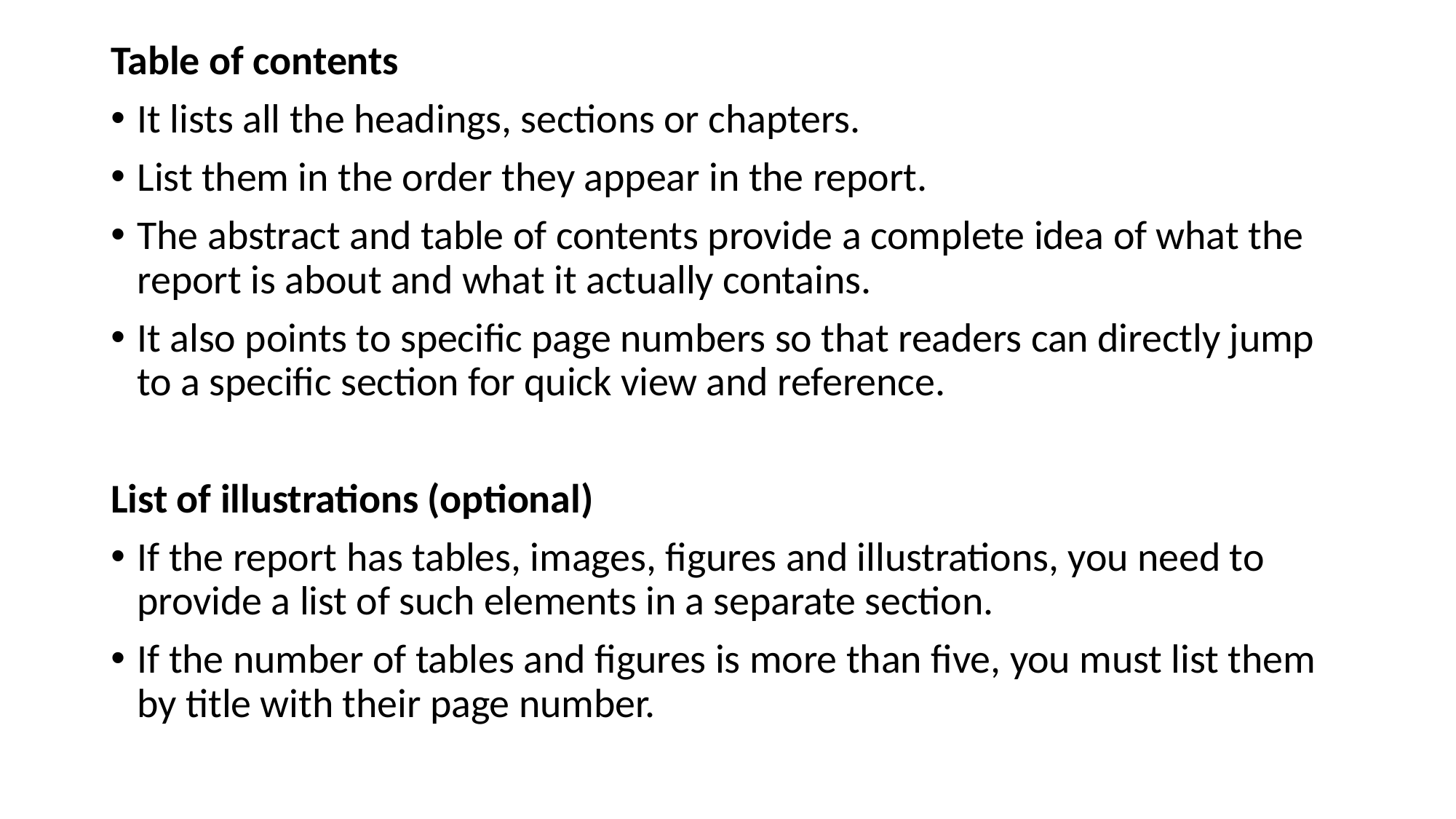

Table of contents
It lists all the headings, sections or chapters.
List them in the order they appear in the report.
The abstract and table of contents provide a complete idea of what the report is about and what it actually contains.
It also points to specific page numbers so that readers can directly jump to a specific section for quick view and reference.

List of illustrations (optional)
If the report has tables, images, figures and illustrations, you need to provide a list of such elements in a separate section.
If the number of tables and figures is more than five, you must list them by title with their page number.